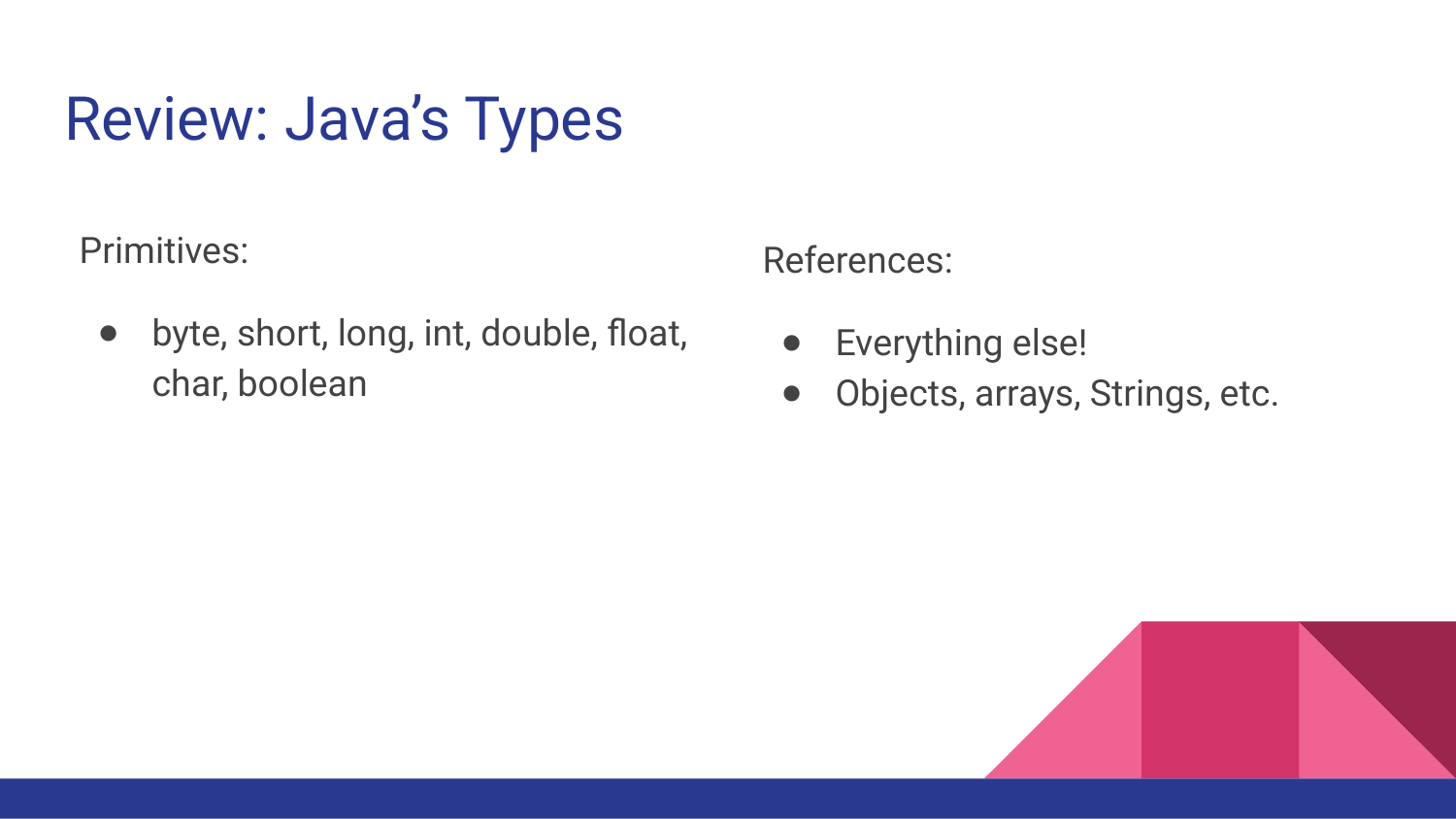

# Review: Java’s Types
Primitives:
byte, short, long, int, double, float, char, boolean
References:
Everything else!
Objects, arrays, Strings, etc.